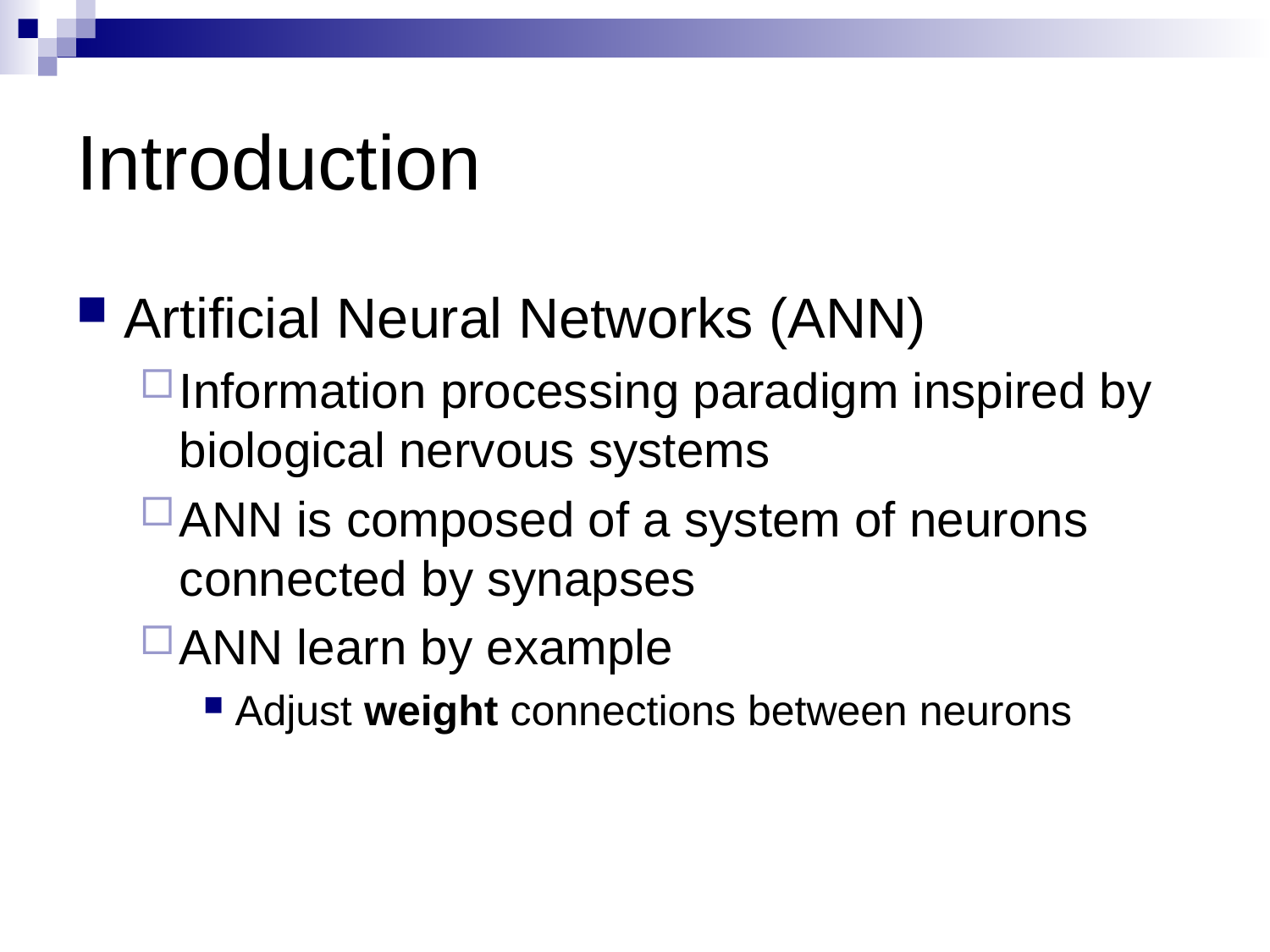

# Introduction
Artificial Neural Networks (ANN)
Information processing paradigm inspired by biological nervous systems
ANN is composed of a system of neurons connected by synapses
ANN learn by example
Adjust weight connections between neurons